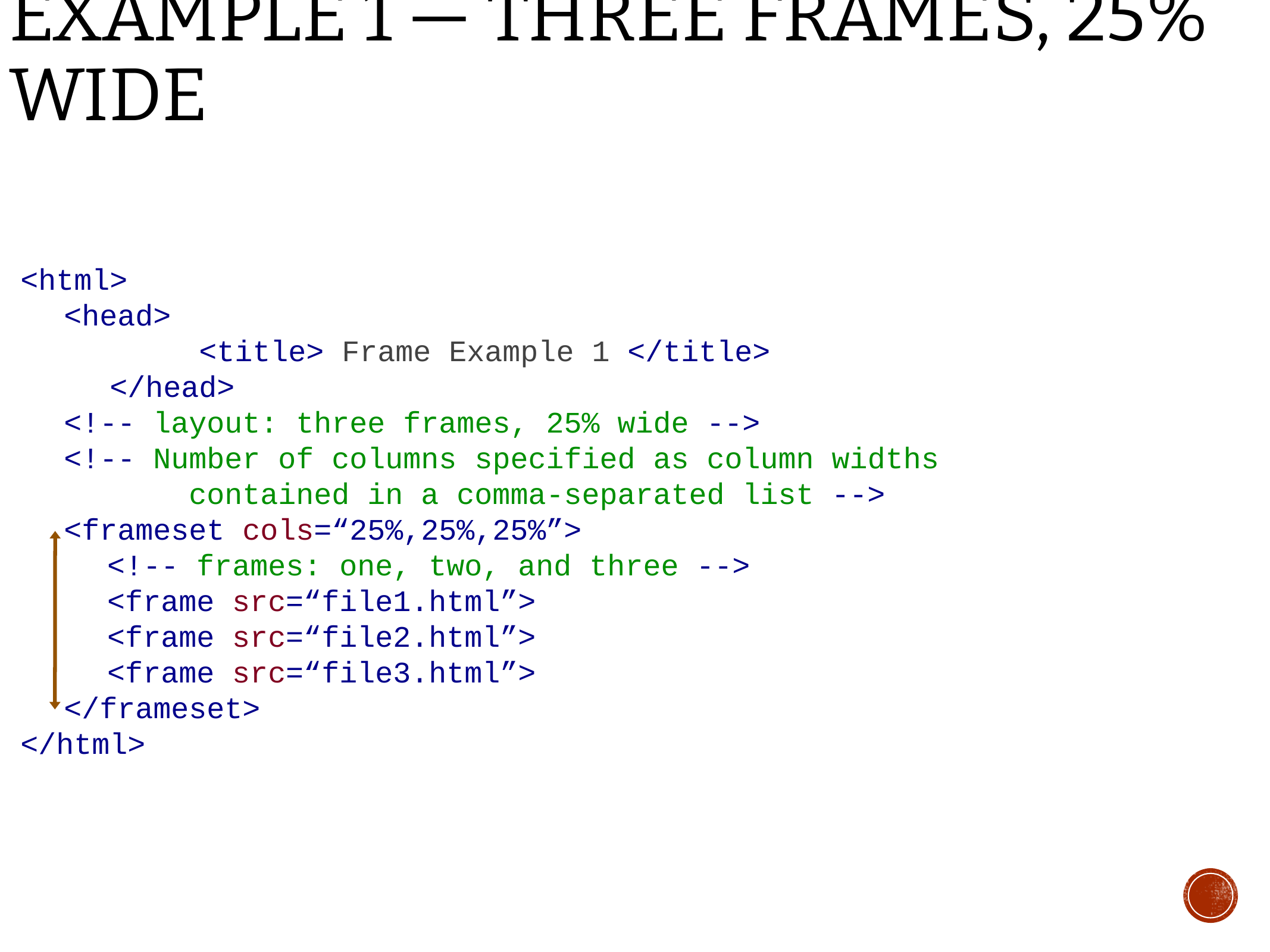

# Example 1 — three frames, 25% wide
<html>
<head>
		<title> Frame Example 1 </title>
	</head>
<!-- layout: three frames, 25% wide -->
<!-- Number of columns specified as column widths
       contained in a comma-separated list -->
<frameset cols=“25%,25%,25%”>
<!-- frames: one, two, and three -->
<frame src=“file1.html”>
<frame src=“file2.html”>
<frame src=“file3.html”>
</frameset>
</html>